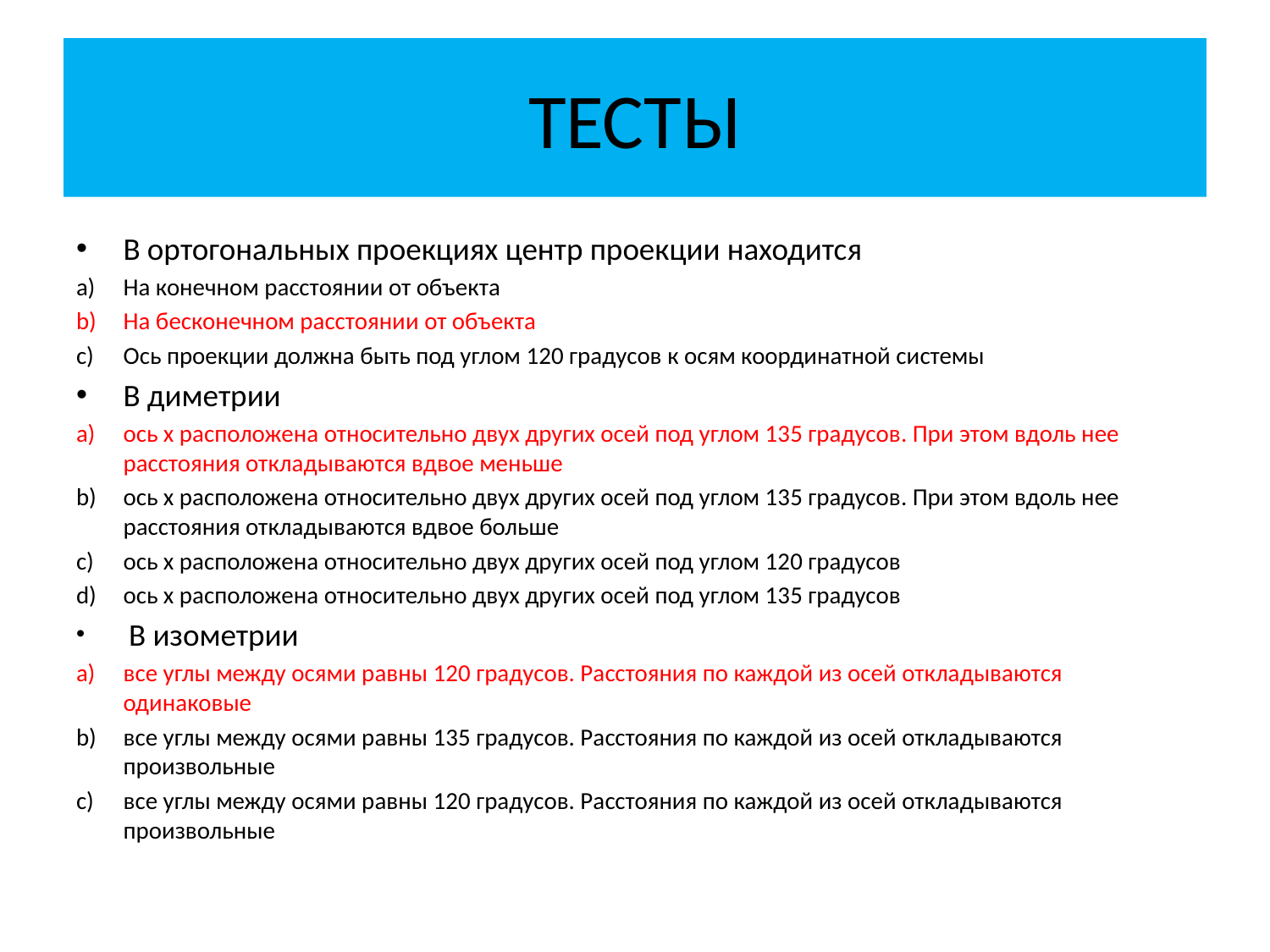

# ТЕСТЫ
В ортогональных проекциях центр проекции находится
На конечном расстоянии от объекта
На бесконечном расстоянии от объекта
Ось проекции должна быть под углом 120 градусов к осям координатной системы
В диметрии
ось х расположена относительно двух других осей под углом 135 градусов. При этом вдоль нее расстояния откладываются вдвое меньше
ось х расположена относительно двух других осей под углом 135 градусов. При этом вдоль нее расстояния откладываются вдвое больше
ось х расположена относительно двух других осей под углом 120 градусов
ось х расположена относительно двух других осей под углом 135 градусов
 В изометрии
все углы между осями равны 120 градусов. Расстояния по каждой из осей откладываются одинаковые
все углы между осями равны 135 градусов. Расстояния по каждой из осей откладываются произвольные
все углы между осями равны 120 градусов. Расстояния по каждой из осей откладываются произвольные